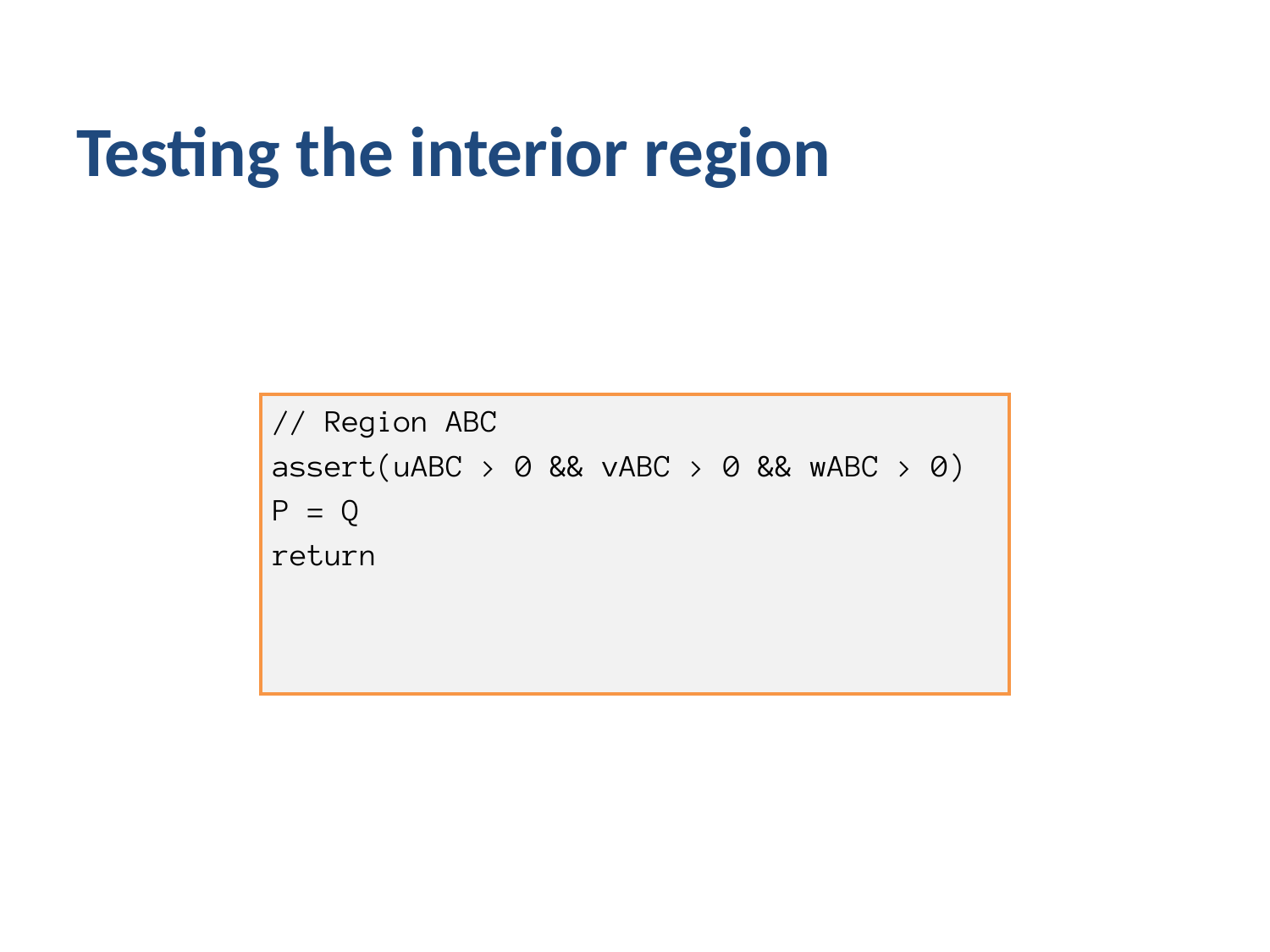

# Testing the interior region
// Region ABC
assert(uABC > 0 && vABC > 0 && wABC > 0)
P = Q
return